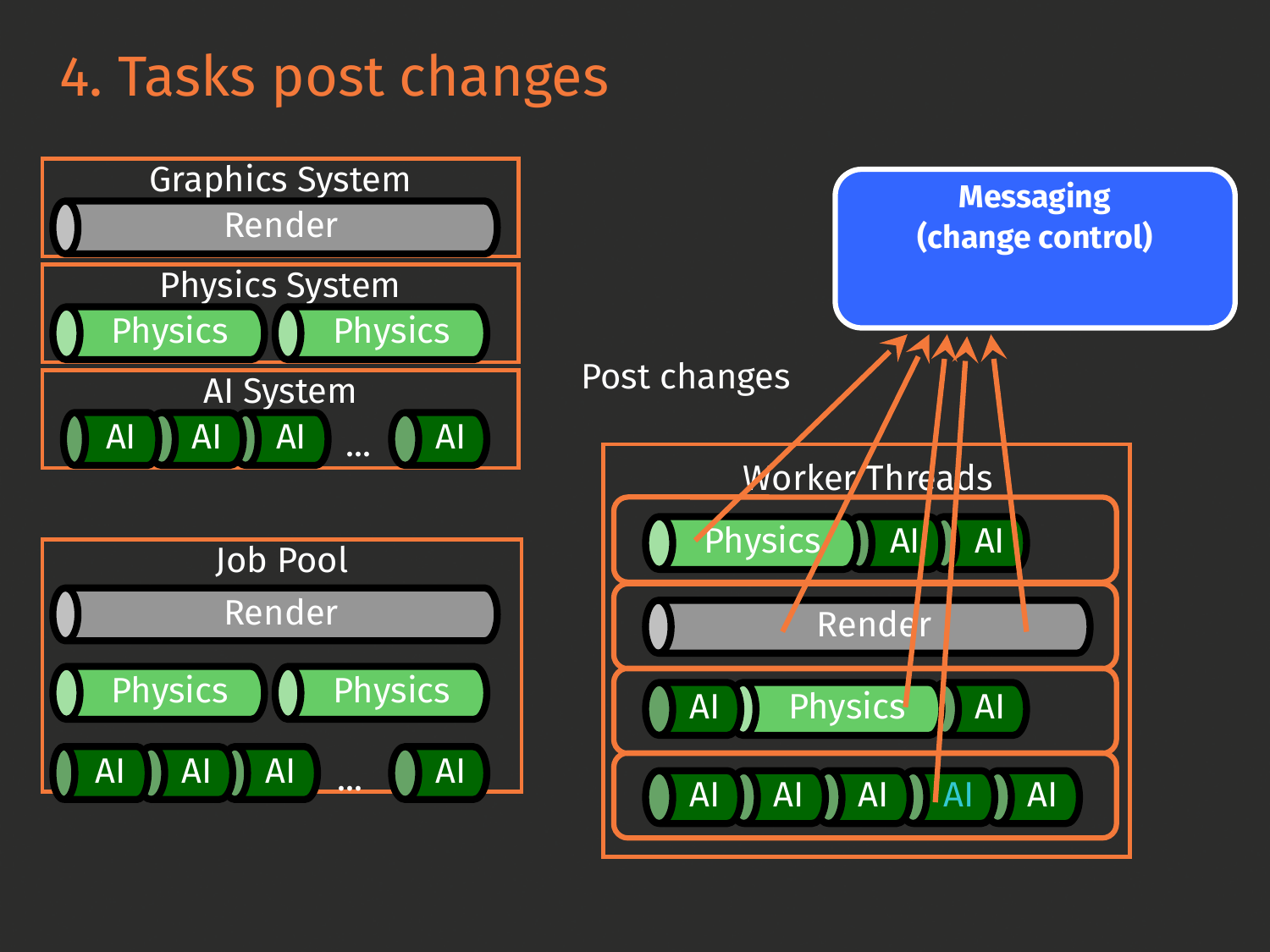

Render
4. Tasks post changes
Graphics System

Messaging
(change control)
 Physics
 Physics
Physics System

Post changes
AI System

 AI
 AI
 AI
 AI
Render
Render
...
 Physics

Worker Threads
 AI
 AI

Job Pool

 Physics
 Physics
 Physics
 AI
 AI

 AI
 AI
 AI
 AI
 AI
 AI
 AI
 AI
 AI

...